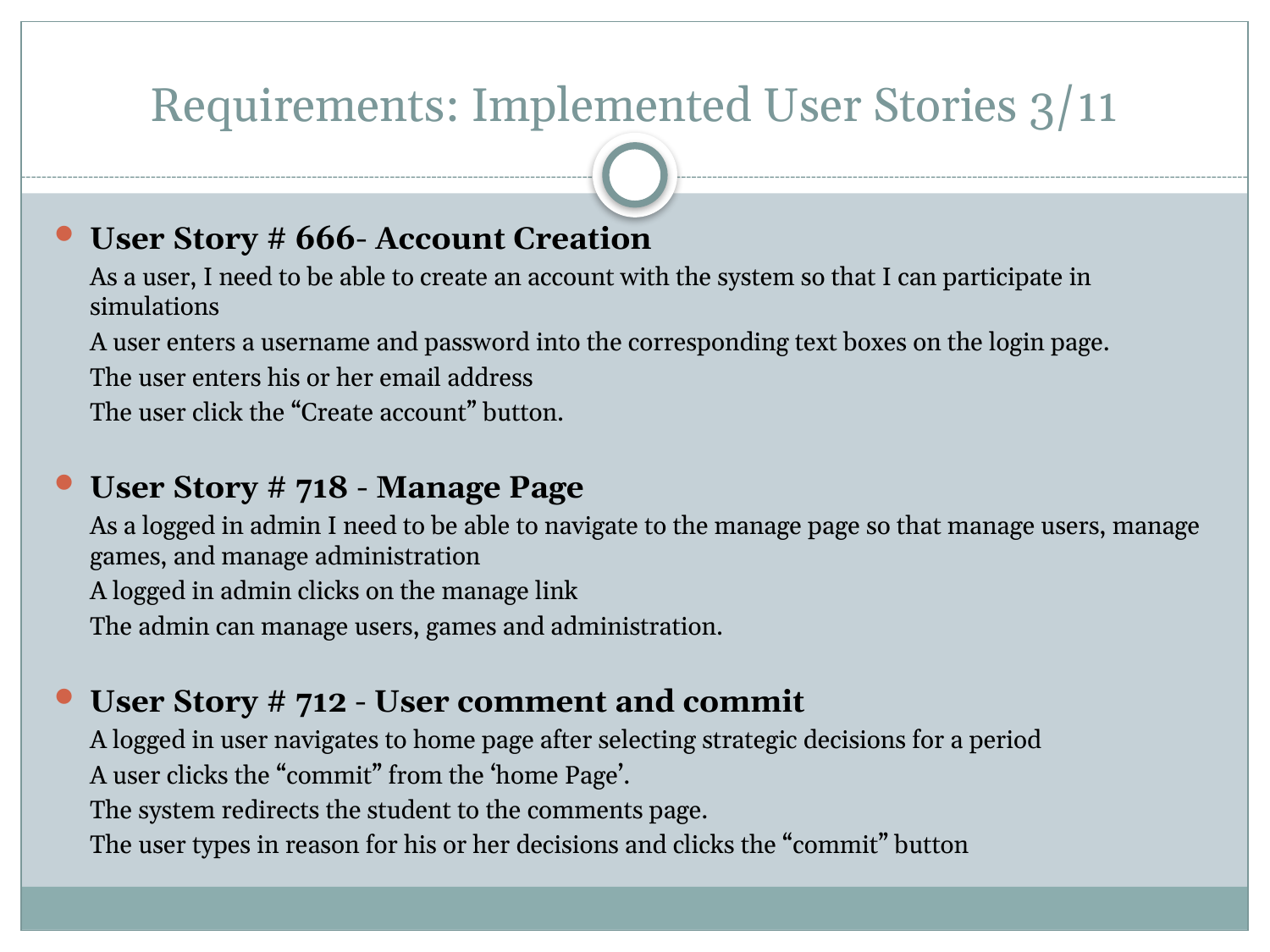

# Requirements: Implemented User Stories 3/11
User Story # 666- Account Creation
As a user, I need to be able to create an account with the system so that I can participate in simulations
A user enters a username and password into the corresponding text boxes on the login page.
The user enters his or her email address
The user click the “Create account” button.

User Story # 718 - Manage Page
As a logged in admin I need to be able to navigate to the manage page so that manage users, manage games, and manage administration
A logged in admin clicks on the manage link
The admin can manage users, games and administration.

User Story # 712 - User comment and commit
A logged in user navigates to home page after selecting strategic decisions for a period
A user clicks the “commit” from the ‘home Page’.
The system redirects the student to the comments page.
The user types in reason for his or her decisions and clicks the “commit” button